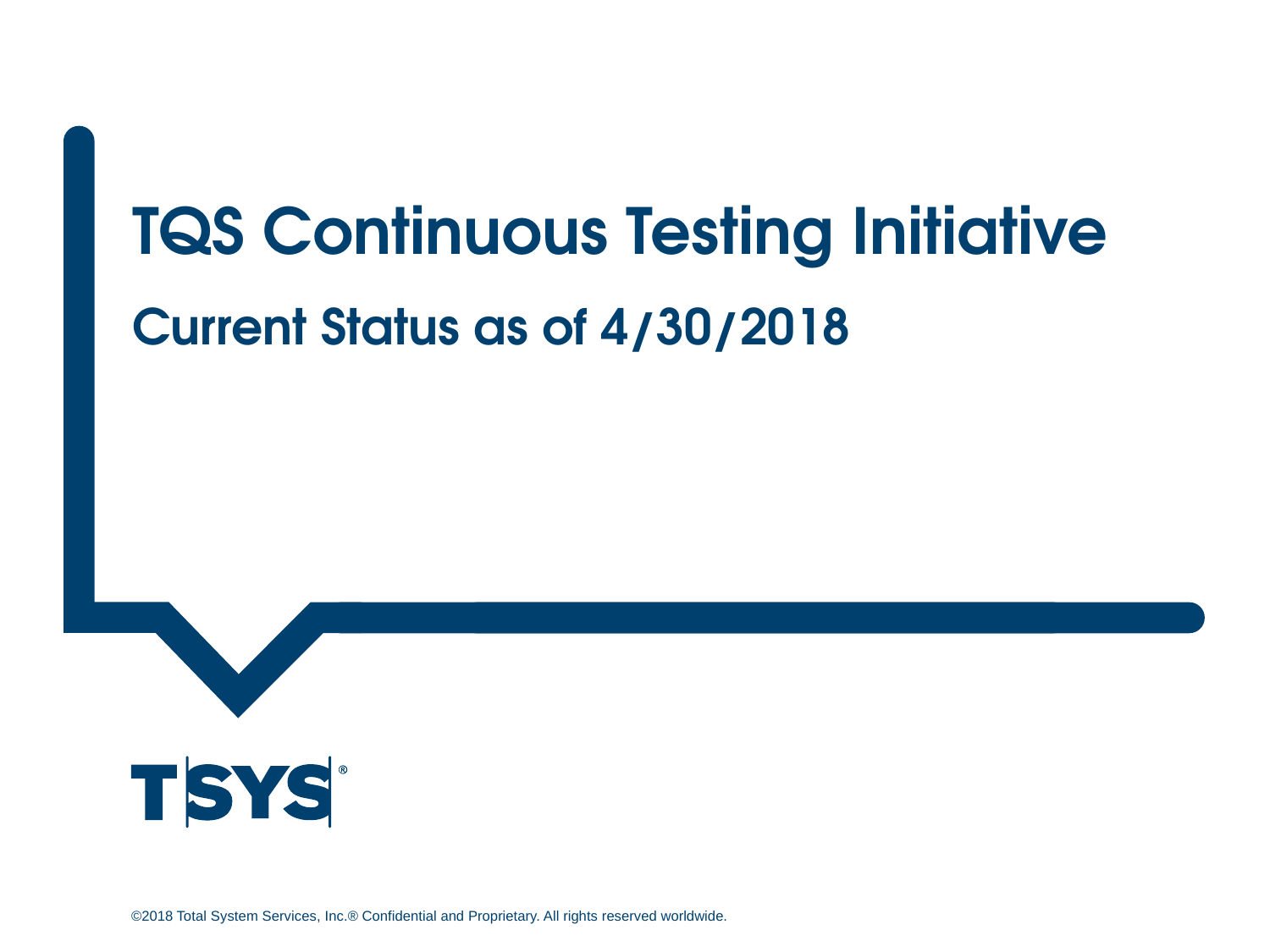

# TQS Continuous Testing Initiative
Current Status as of 4/30/2018

©2018 Total System Services, Inc.® Confidential and Proprietary. All rights reserved worldwide.